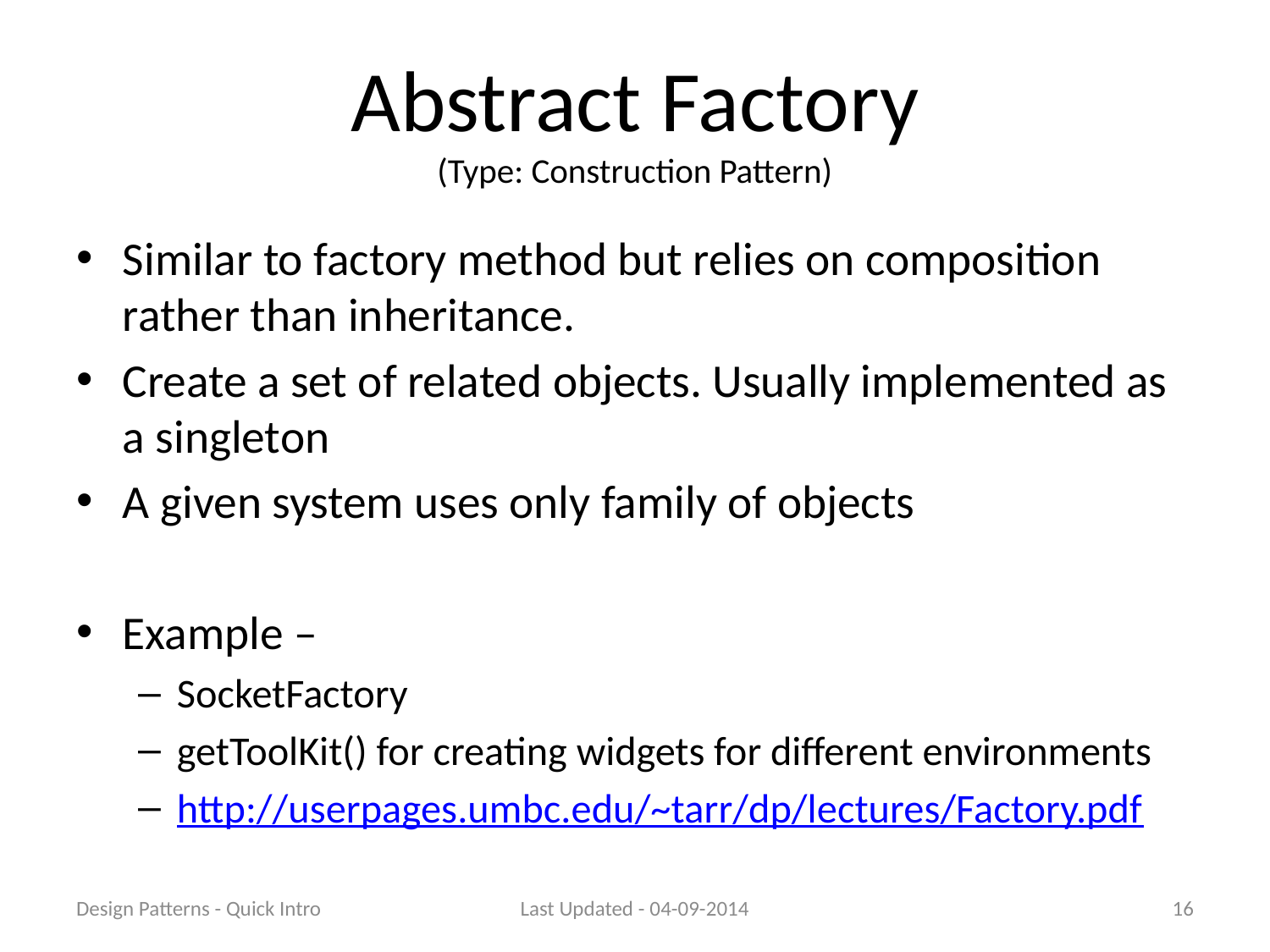

# Abstract Factory (Type: Construction Pattern)
Similar to factory method but relies on composition rather than inheritance.
Create a set of related objects. Usually implemented as a singleton
A given system uses only family of objects

Example –
SocketFactory
getToolKit() for creating widgets for different environments
http://userpages.umbc.edu/~tarr/dp/lectures/Factory.pdf

Design Patterns - Quick Intro
Last Updated - 04-09-2014
16